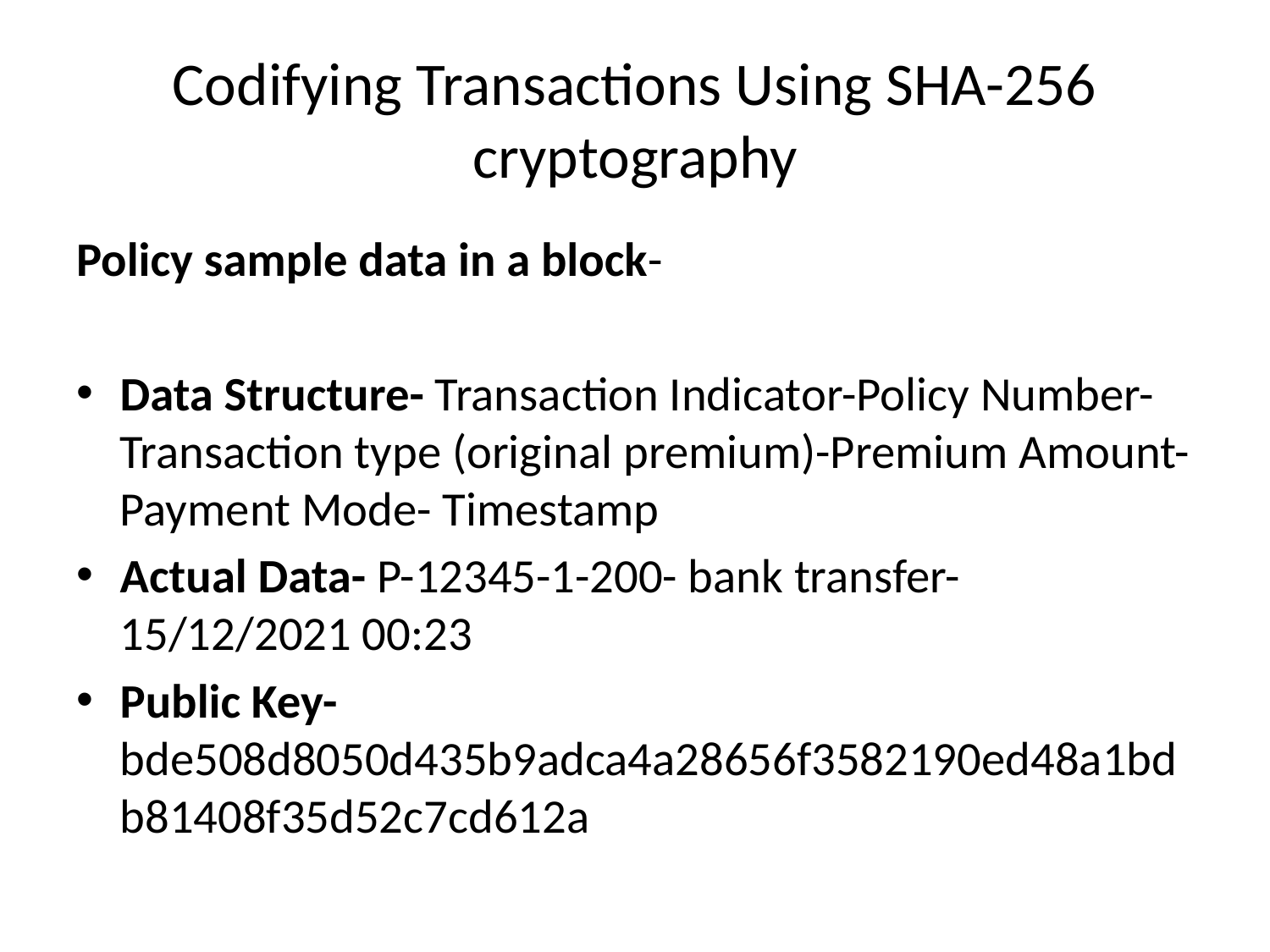

# Codifying Transactions Using SHA-256 cryptography
Policy sample data in a block-

Data Structure- Transaction Indicator-Policy Number-Transaction type (original premium)-Premium Amount- Payment Mode- Timestamp
Actual Data- P-12345-1-200- bank transfer- 15/12/2021 00:23
Public Key- bde508d8050d435b9adca4a28656f3582190ed48a1bdb81408f35d52c7cd612a